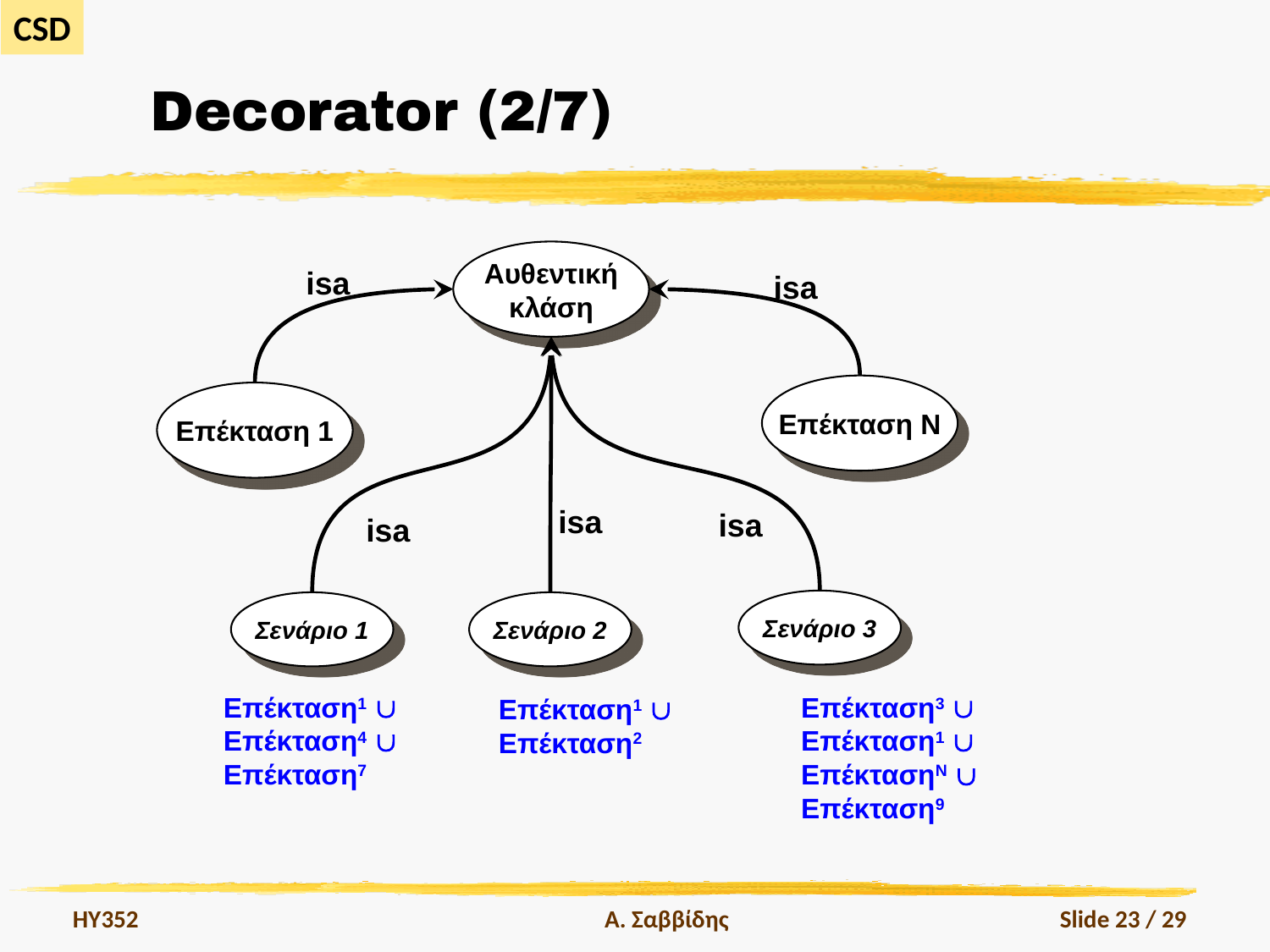

# Decorator (2/7)
Αυθεντική
κλάση
isa
isa
Επέκταση Ν
Επέκταση 1
isa
isa
isa
Σενάριο 3
Σενάριο 1
Σενάριο 2
Επέκταση1 ∪
Επέκταση4 ∪
Επέκταση7
Επέκταση3 ∪
Επέκταση1 ∪
ΕπέκτασηN ∪
Επέκταση9
Επέκταση1 ∪
Επέκταση2
HY352
Α. Σαββίδης
Slide 23 / 29